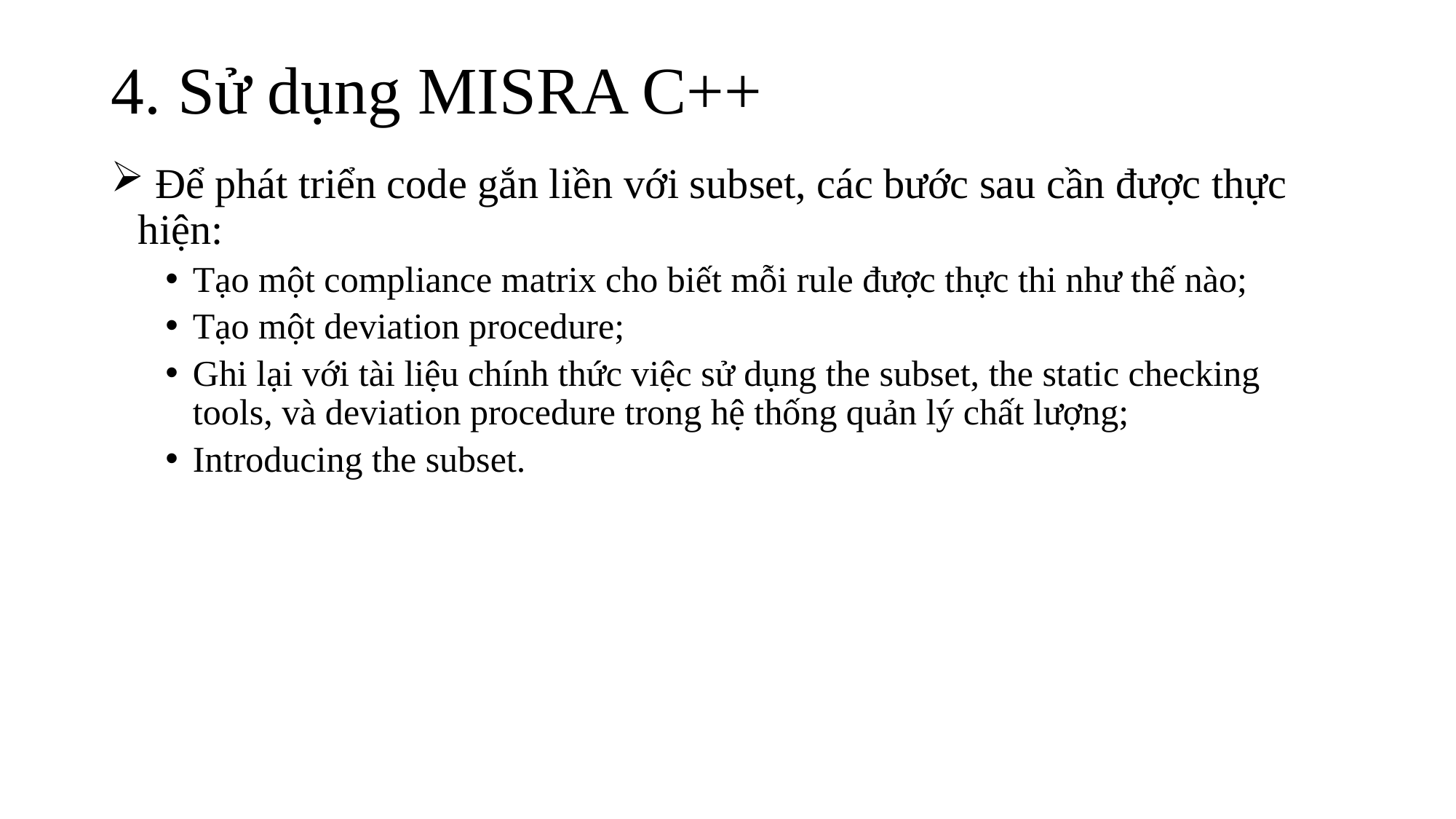

# 4. Sử dụng MISRA C++
 Để phát triển code gắn liền với subset, các bước sau cần được thực hiện:
Tạo một compliance matrix cho biết mỗi rule được thực thi như thế nào;
Tạo một deviation procedure;
Ghi lại với tài liệu chính thức việc sử dụng the subset, the static checking tools, và deviation procedure trong hệ thống quản lý chất lượng;
Introducing the subset.